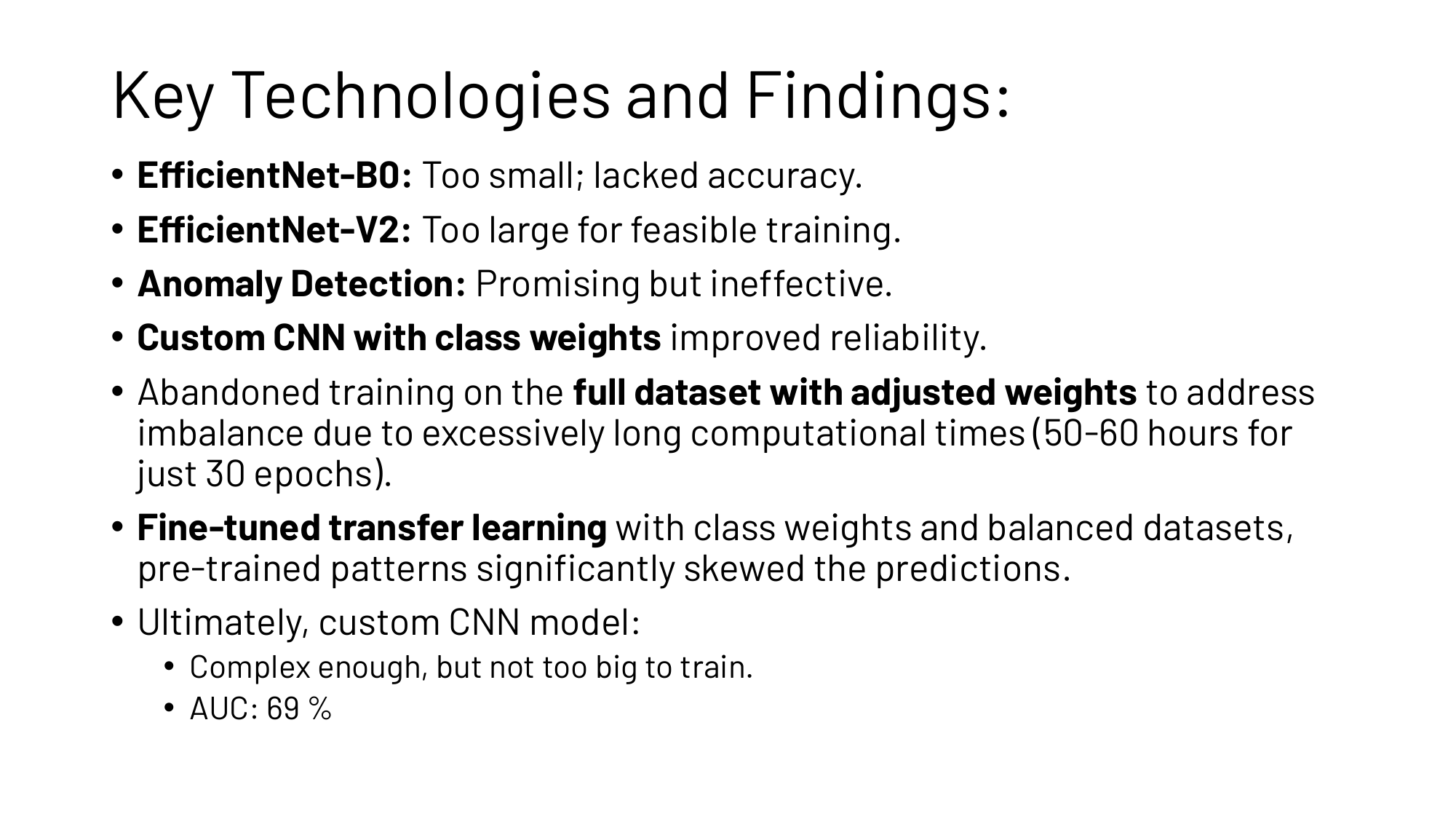

# Key Technologies and Findings:
EfficientNet-B0: Too small; lacked accuracy.
EfficientNet-V2: Too large for feasible training.
Anomaly Detection: Promising but ineffective.
Custom CNN with class weights improved reliability.
Abandoned training on the full dataset with adjusted weights to address imbalance due to excessively long computational times (50-60 hours for just 30 epochs).
Fine-tuned transfer learning with class weights and balanced datasets, pre-trained patterns significantly skewed the predictions.
Ultimately, custom CNN model:
Complex enough, but not too big to train.
AUC: 69 %